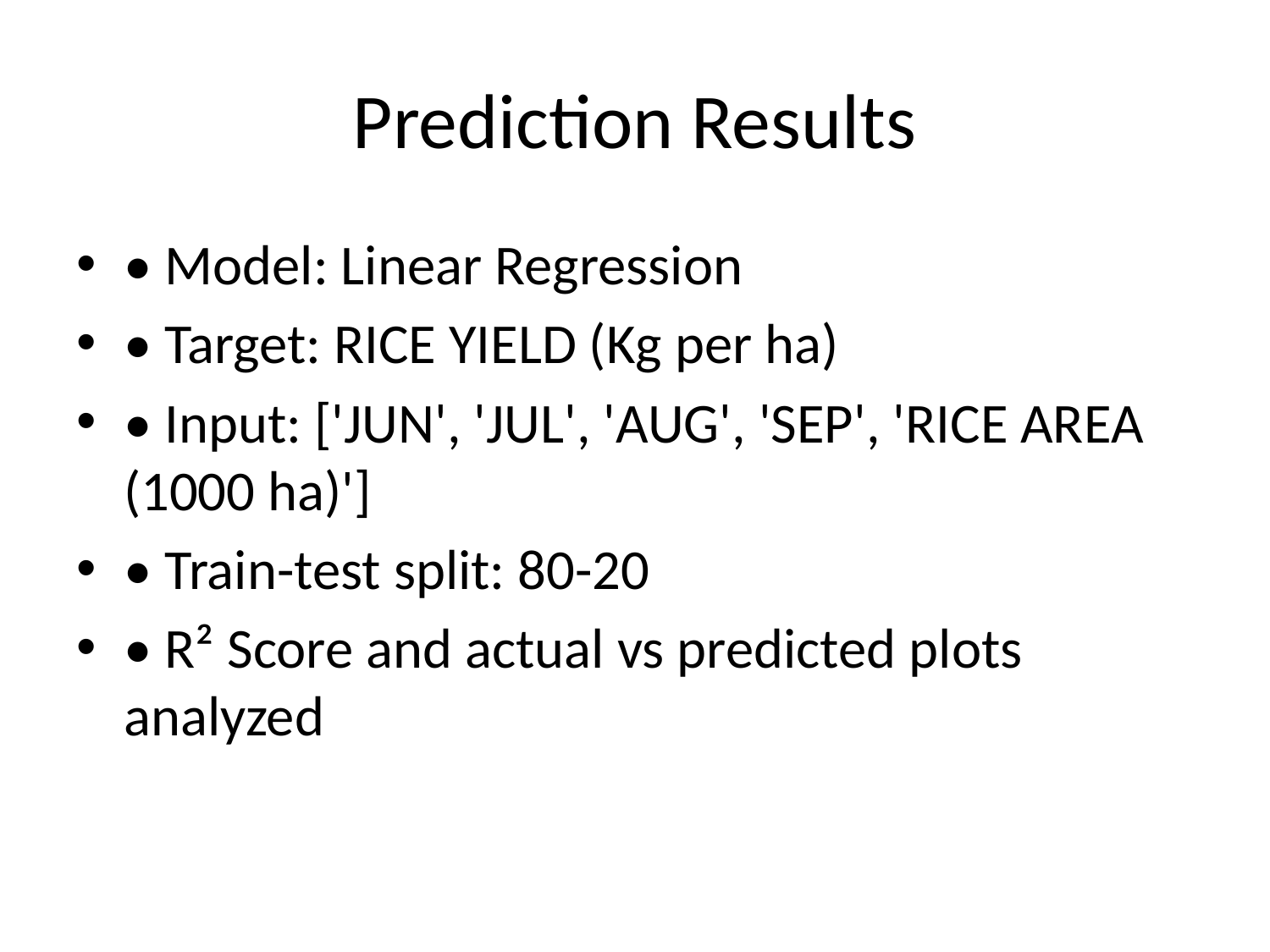

# Prediction Results
• Model: Linear Regression
• Target: RICE YIELD (Kg per ha)
• Input: ['JUN', 'JUL', 'AUG', 'SEP', 'RICE AREA (1000 ha)']
• Train-test split: 80-20
• R² Score and actual vs predicted plots analyzed